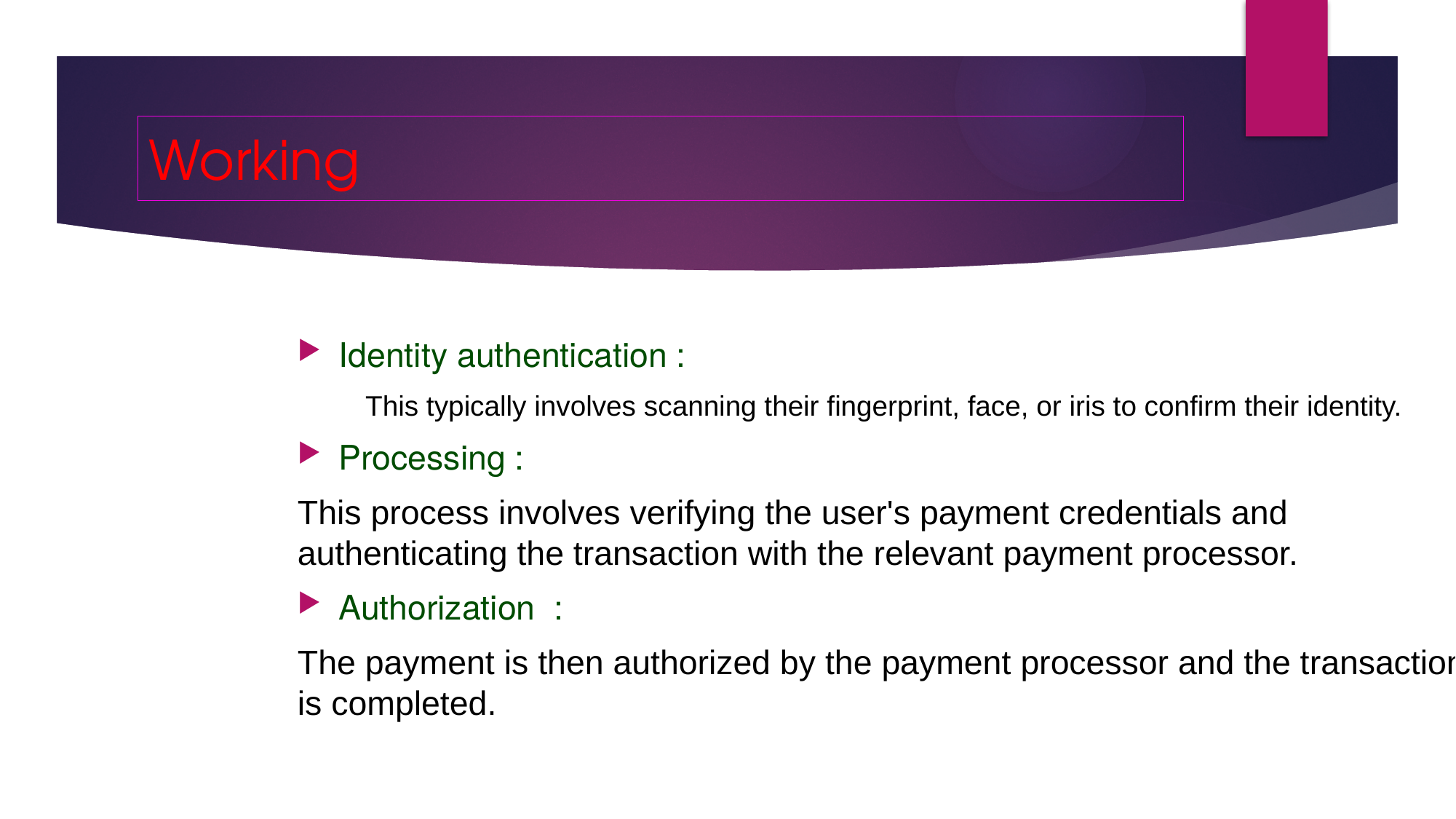

# Working
Identity authentication :
This typically involves scanning their fingerprint, face, or iris to confirm their identity.
Processing :
This process involves verifying the user's payment credentials and authenticating the transaction with the relevant payment processor.
Authorization  :
The payment is then authorized by the payment processor and the transaction is completed.